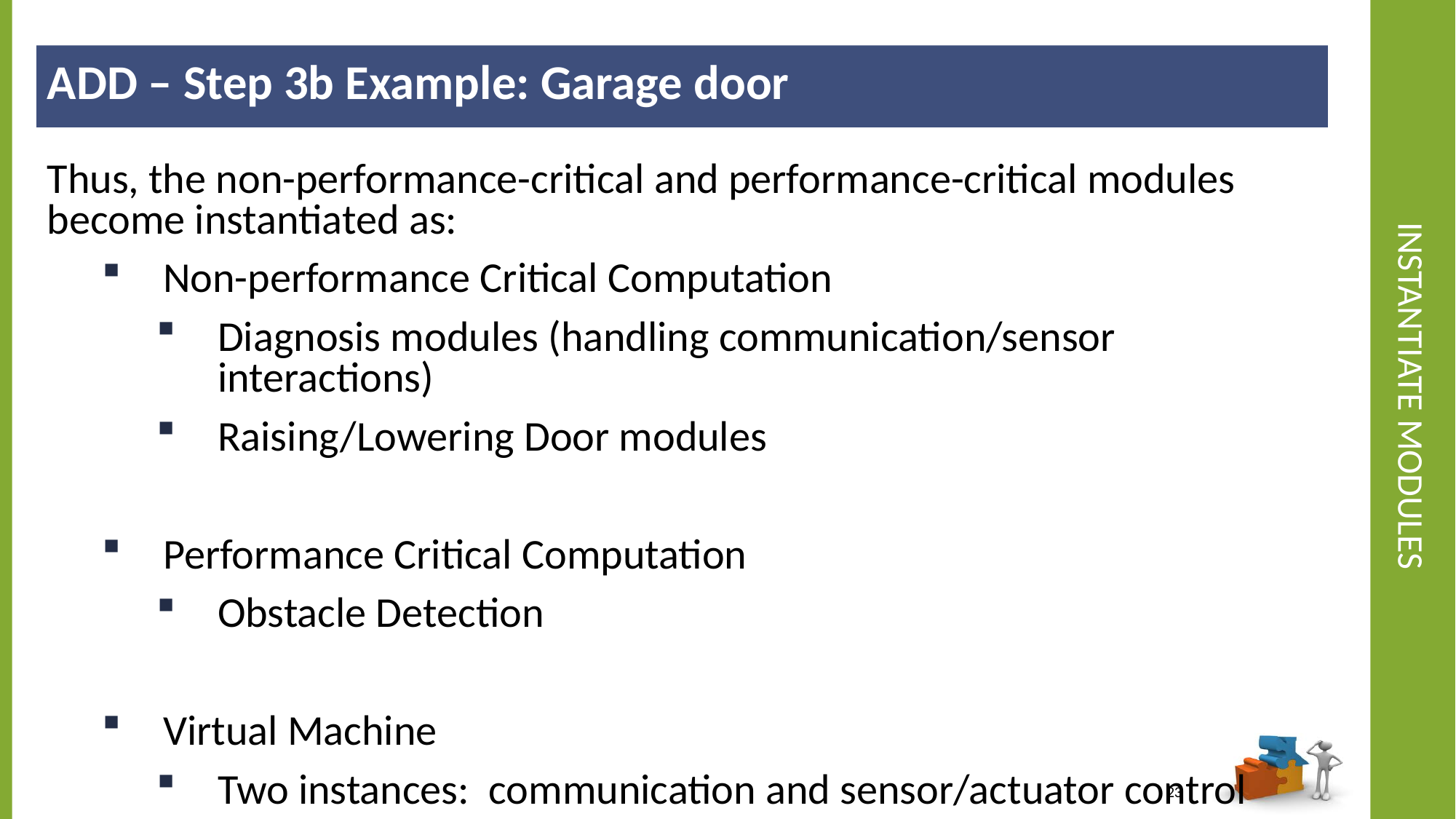

ADD – Step 3b Example: Garage door

# Instantiate Modules
Thus, the non-performance-critical and performance-critical modules become instantiated as:
Non-performance Critical Computation
Diagnosis modules (handling communication/sensor interactions)
Raising/Lowering Door modules

Performance Critical Computation
Obstacle Detection

Virtual Machine
Two instances:  communication and sensor/actuator control

23